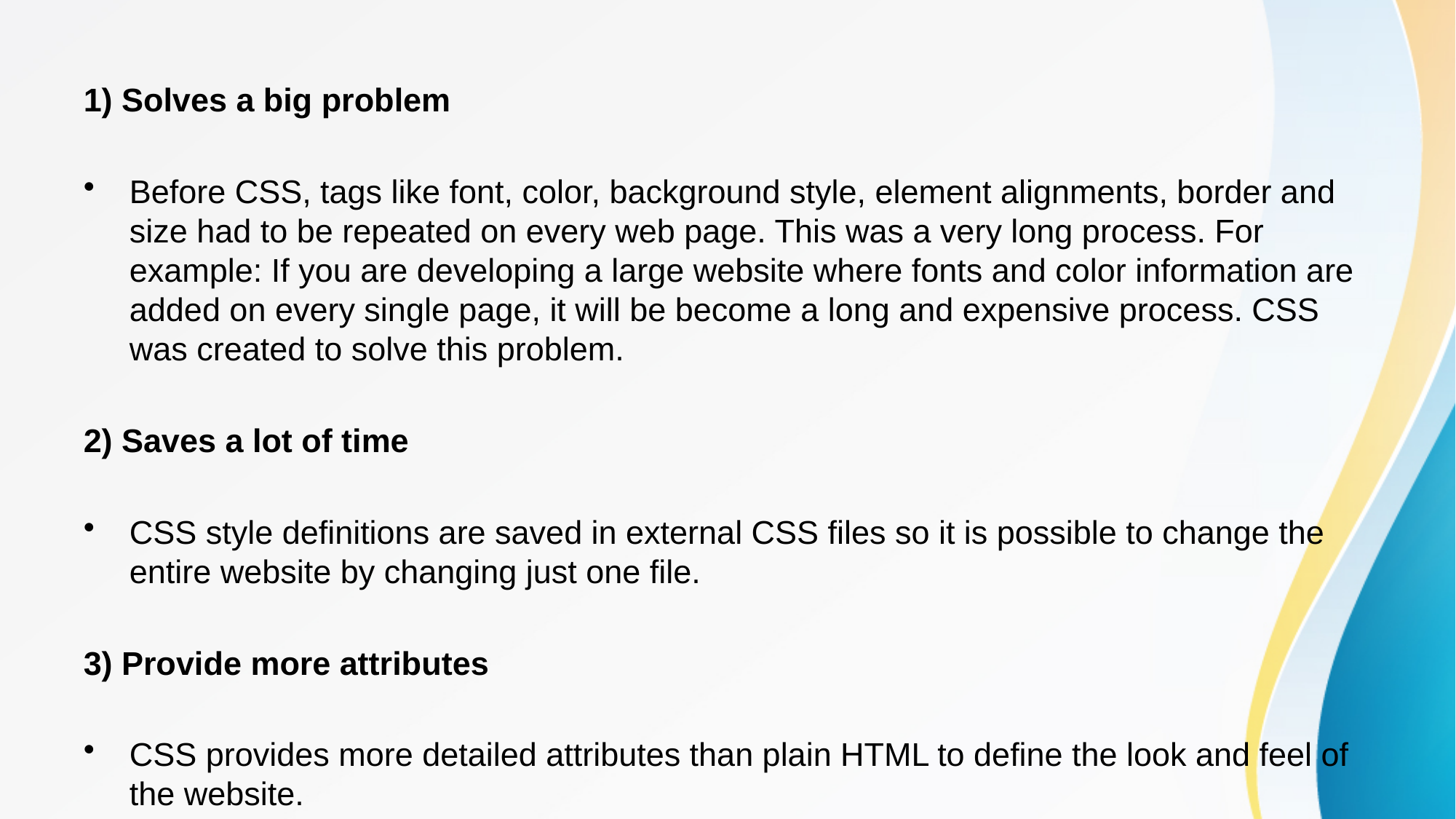

1) Solves a big problem

Before CSS, tags like font, color, background style, element alignments, border and size had to be repeated on every web page. This was a very long process. For example: If you are developing a large website where fonts and color information are added on every single page, it will be become a long and expensive process. CSS was created to solve this problem.

2) Saves a lot of time

CSS style definitions are saved in external CSS files so it is possible to change the entire website by changing just one file.

3) Provide more attributes

CSS provides more detailed attributes than plain HTML to define the look and feel of the website.